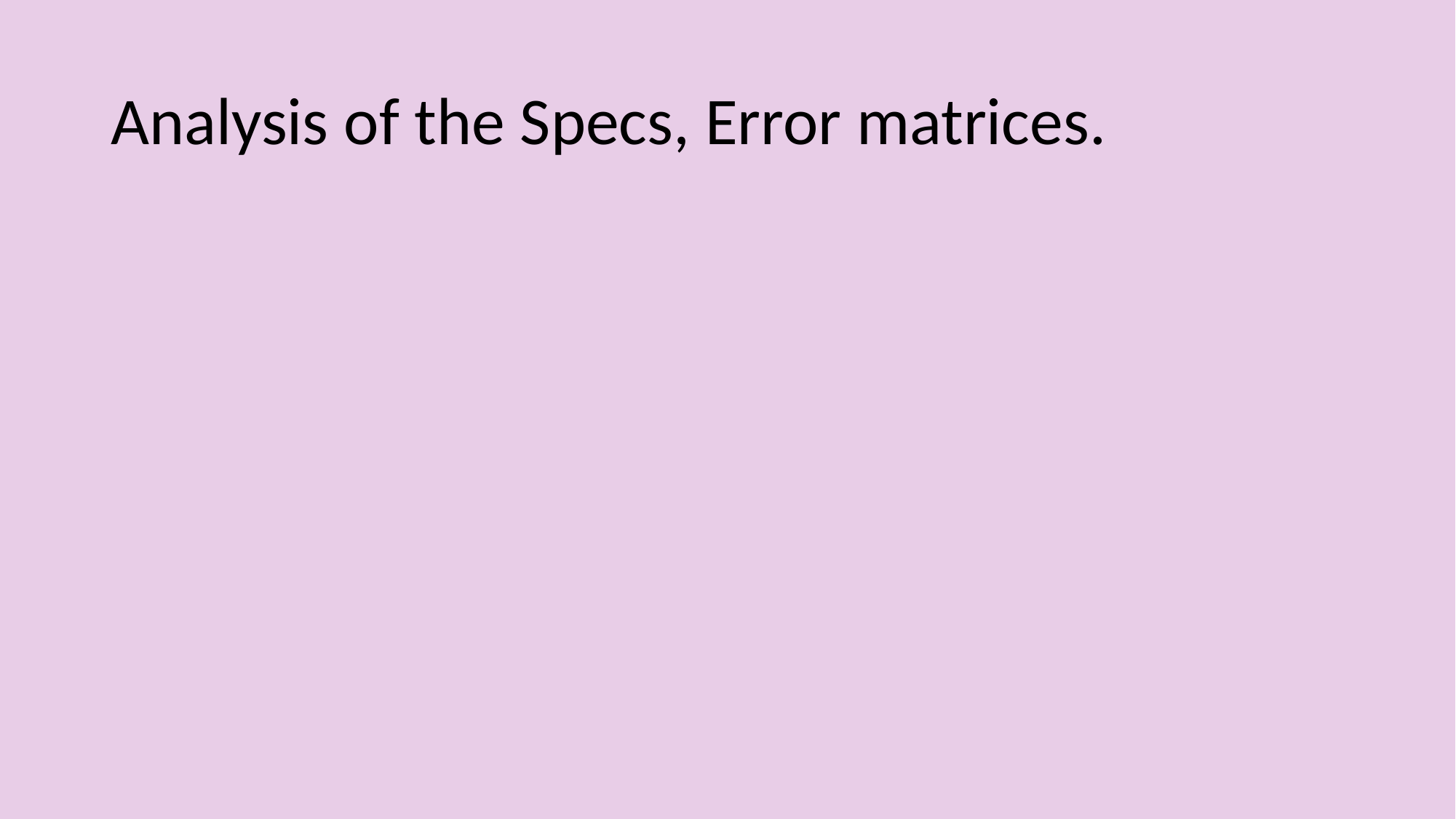

# Analysis of the Specs, Error matrices.